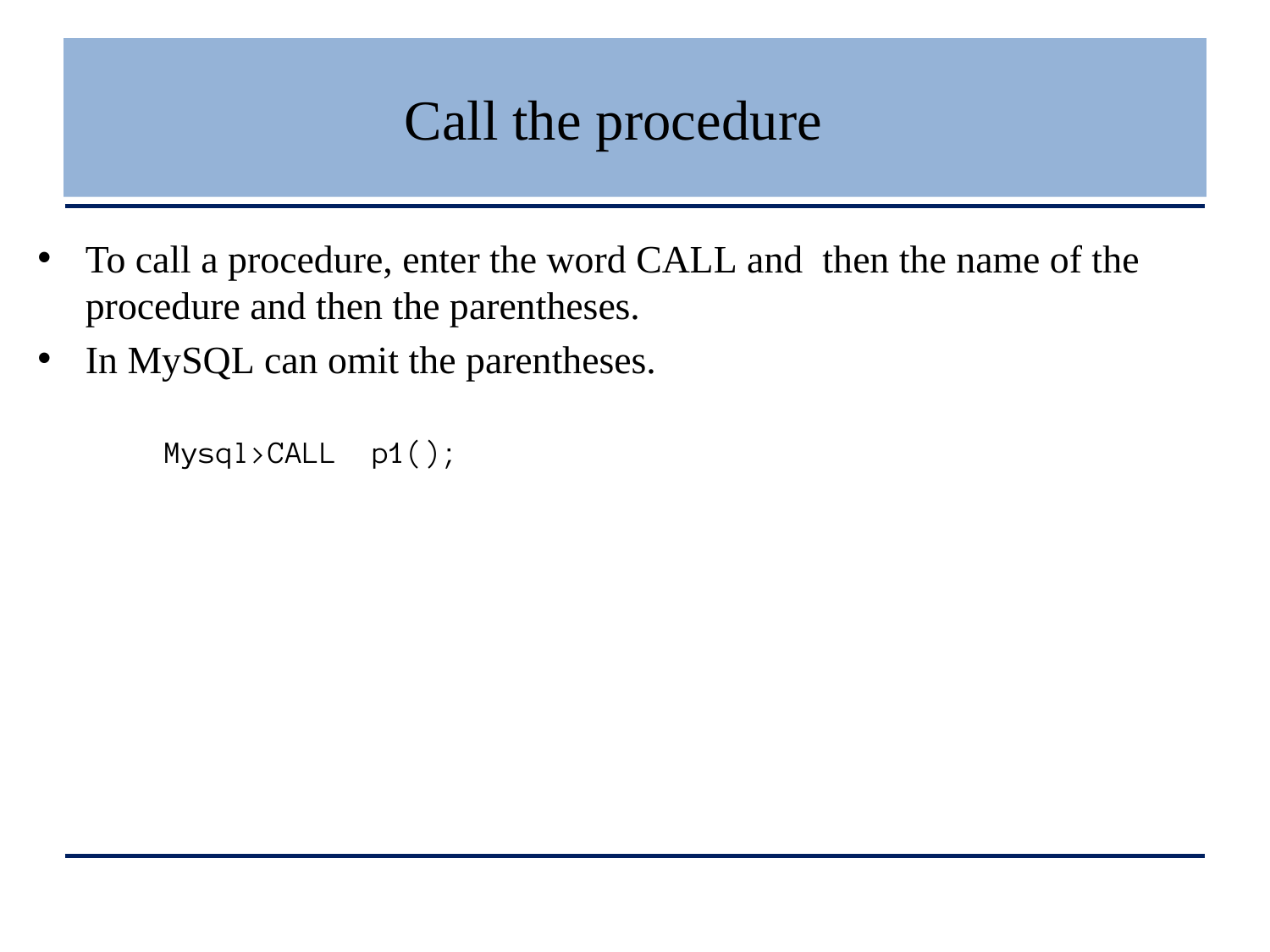

# Call the procedure
To call a procedure, enter the word CALL and  then the name of the  procedure and then the parentheses.
In MySQL can omit the parentheses.

Mysql>CALL  p1();